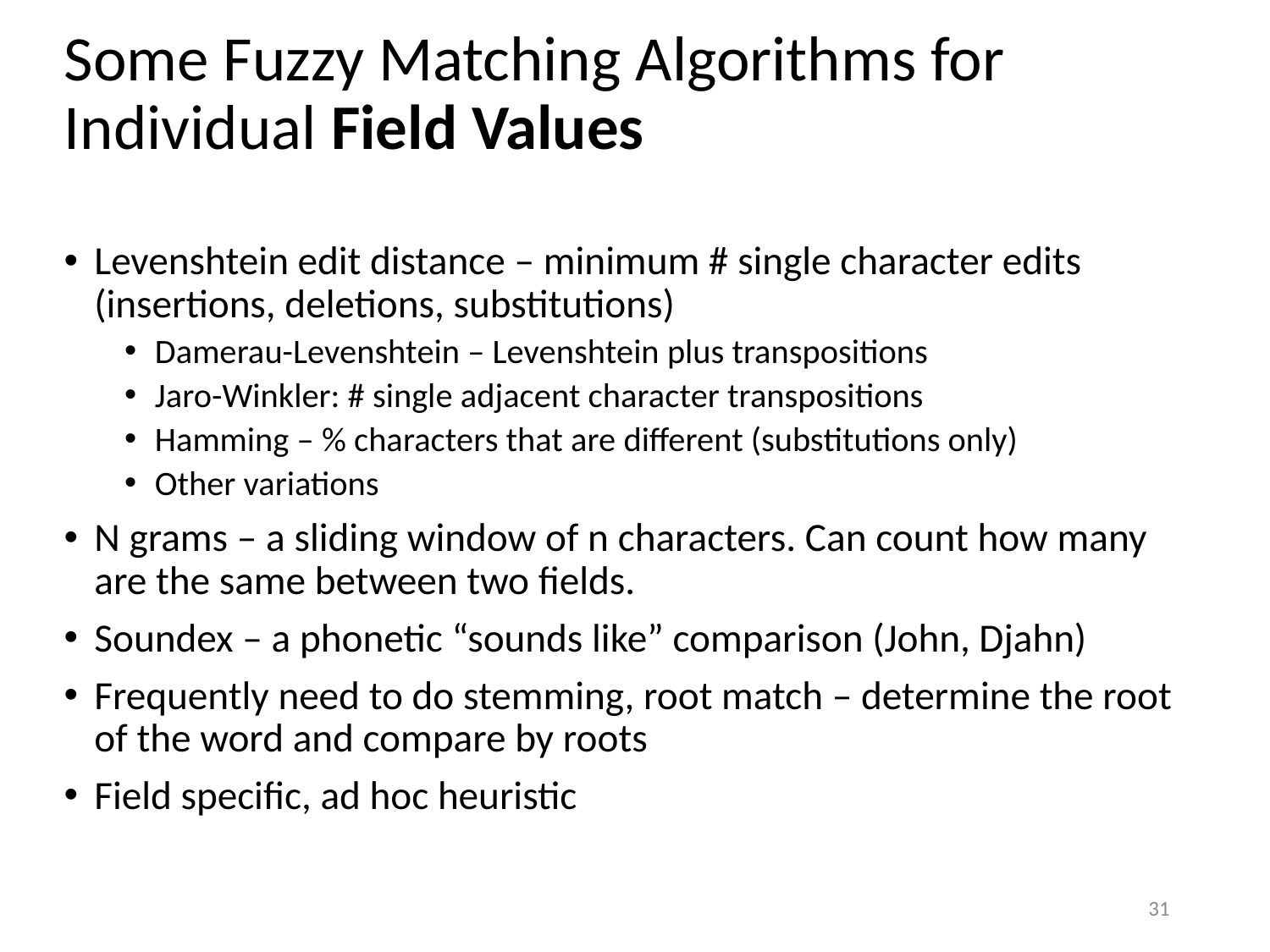

# Some Fuzzy Matching Algorithms for Individual Field Values
Levenshtein edit distance – minimum # single character edits (insertions, deletions, substitutions)
Damerau-Levenshtein – Levenshtein plus transpositions
Jaro-Winkler: # single adjacent character transpositions
Hamming – % characters that are different (substitutions only)
Other variations
N grams – a sliding window of n characters. Can count how many are the same between two fields.
Soundex – a phonetic “sounds like” comparison (John, Djahn)
Frequently need to do stemming, root match – determine the root of the word and compare by roots
Field specific, ad hoc heuristic
31